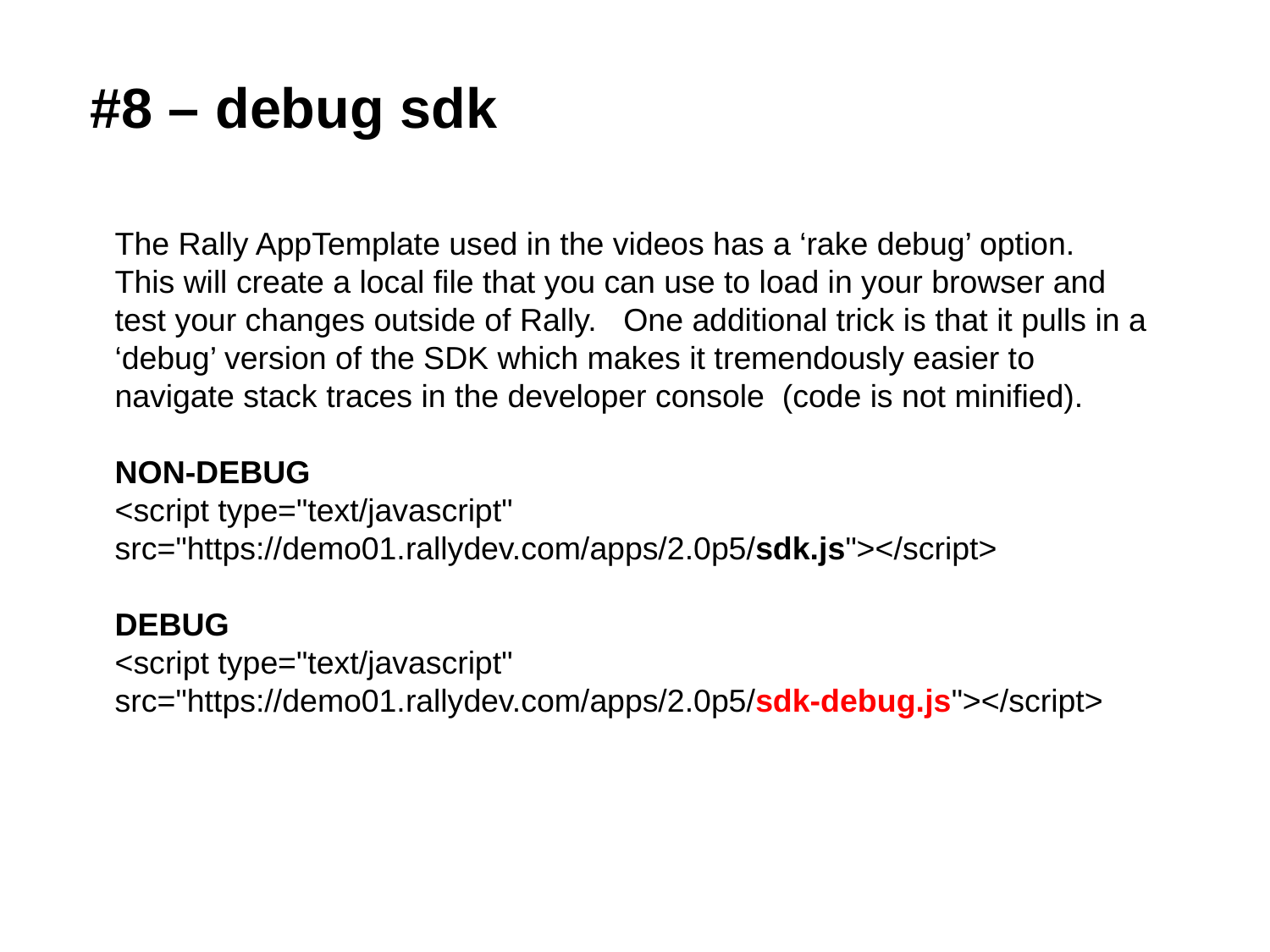

#8 – debug sdk
The Rally AppTemplate used in the videos has a ‘rake debug’ option.  This will create a local file that you can use to load in your browser and test your changes outside of Rally.   One additional trick is that it pulls in a ‘debug’ version of the SDK which makes it tremendously easier to navigate stack traces in the developer console  (code is not minified).

NON-DEBUG
<script type="text/javascript"
src="https://demo01.rallydev.com/apps/2.0p5/sdk.js"></script>

DEBUG
<script type="text/javascript"
src="https://demo01.rallydev.com/apps/2.0p5/sdk-debug.js"></script>